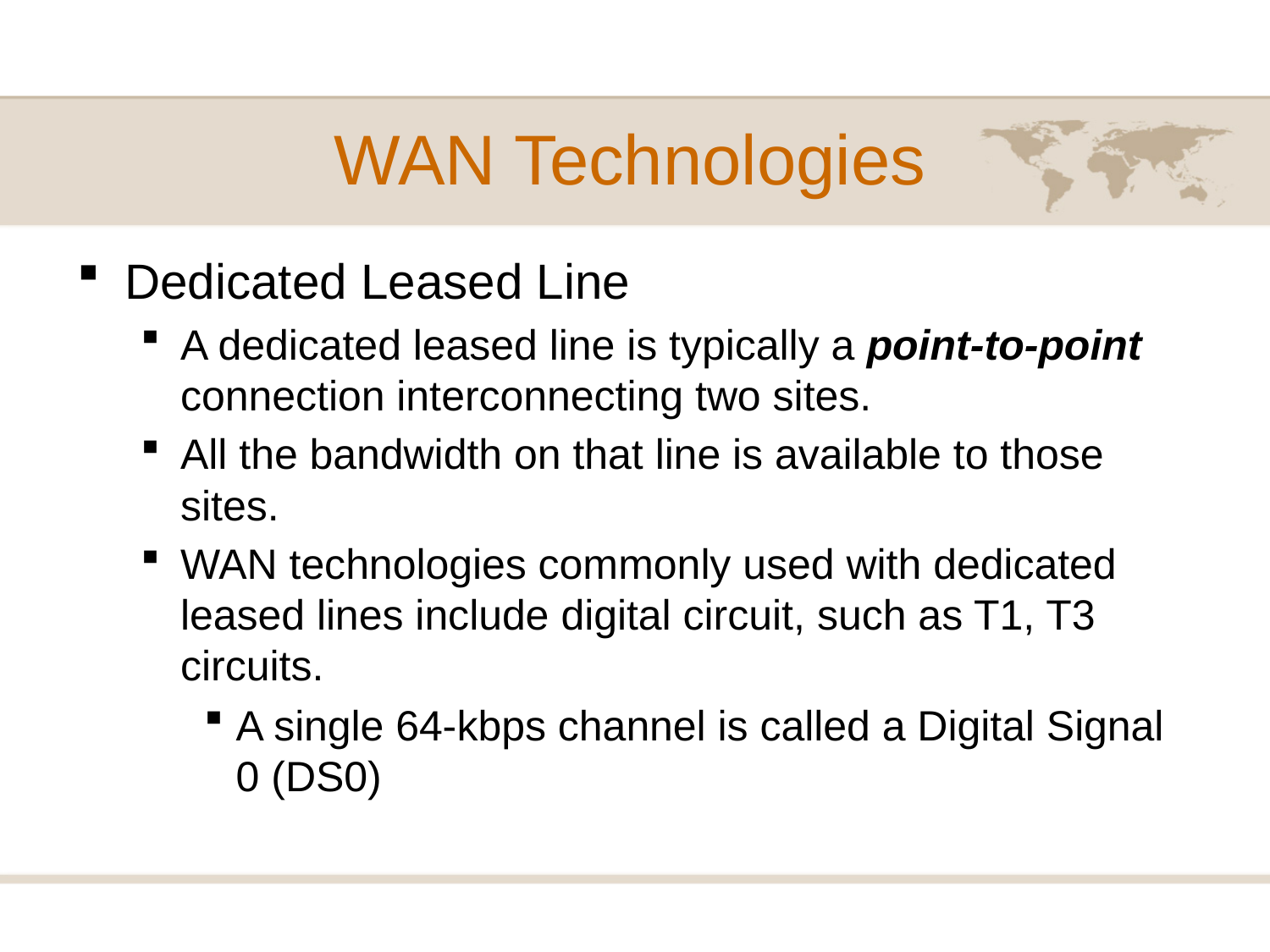

# WAN Technologies
Dedicated Leased Line
A dedicated leased line is typically a point-to-point connection interconnecting two sites.
All the bandwidth on that line is available to those sites.
WAN technologies commonly used with dedicated leased lines include digital circuit, such as T1, T3 circuits.
A single 64-kbps channel is called a Digital Signal 0 (DS0)